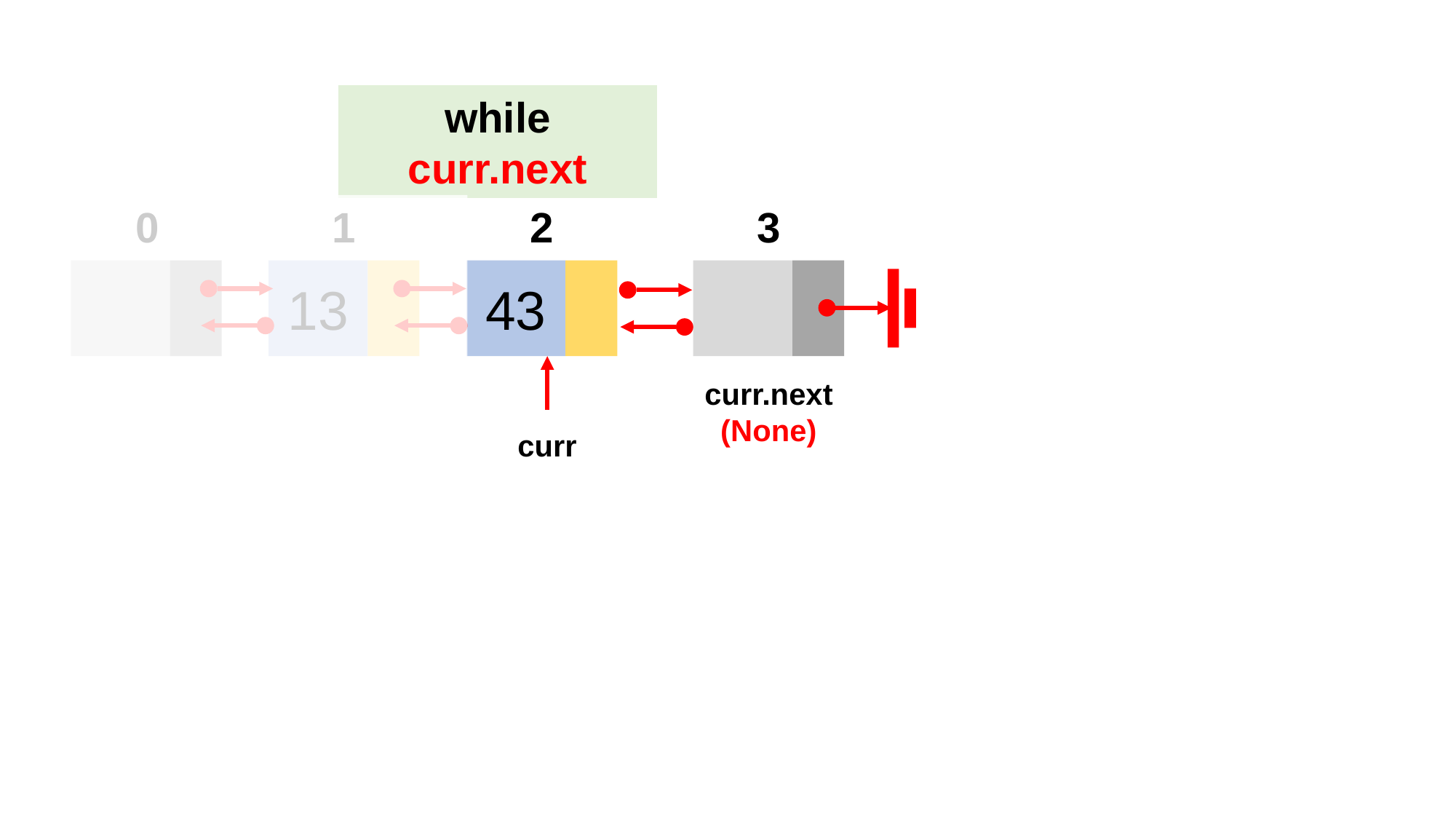

while curr.next

0
1
2
3

13

43

curr.next
(None)
curr